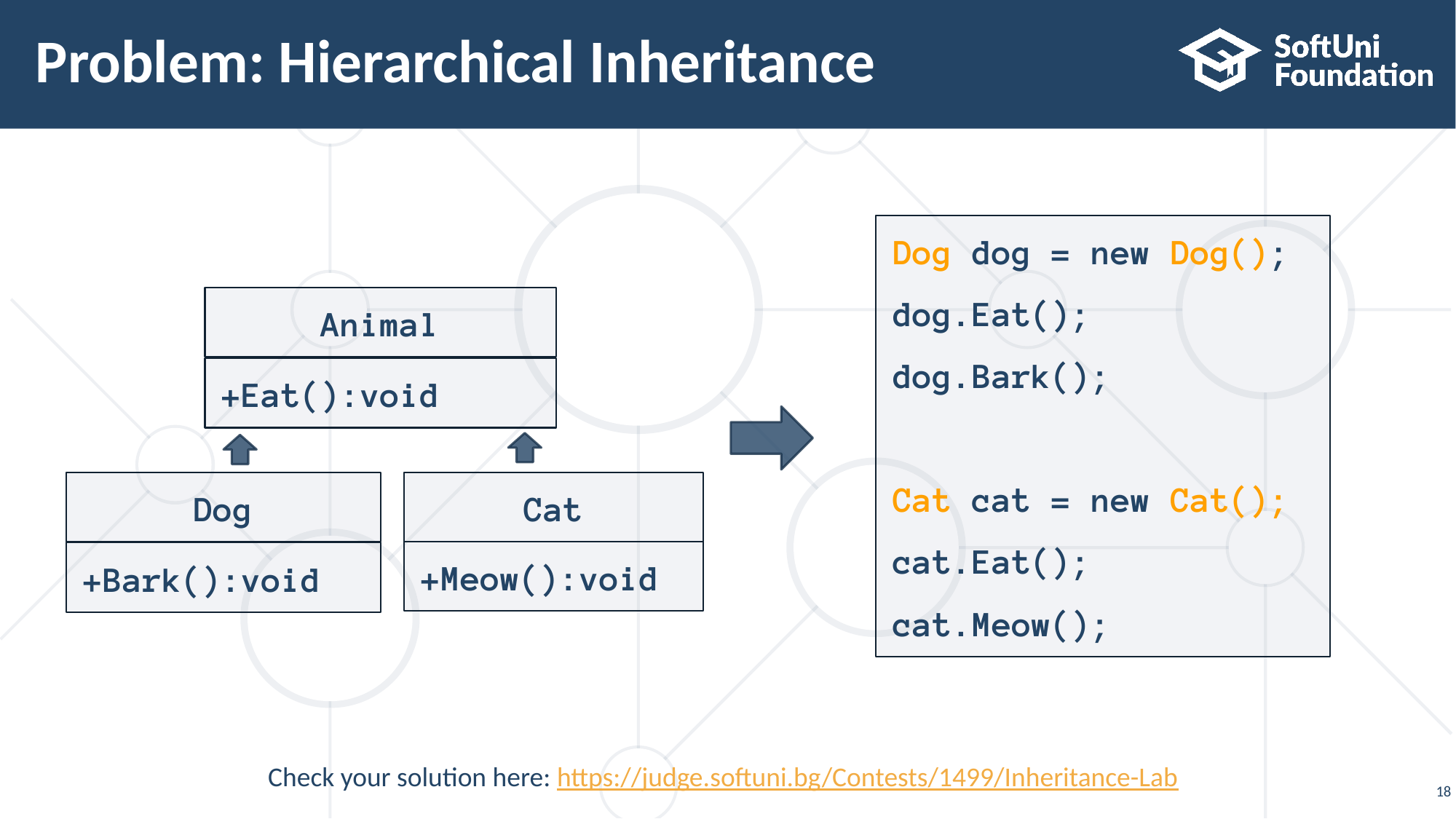

# Problem: Hierarchical Inheritance
Dog dog = new Dog();
dog.Eat();
dog.Bark();

Cat cat = new Cat();
cat.Eat();
cat.Meow();
Animal
+Eat():void

Cat
+Meow():void
Dog
+Bark():void
Check your solution here: https://judge.softuni.bg/Contests/1499/Inheritance-Lab
18